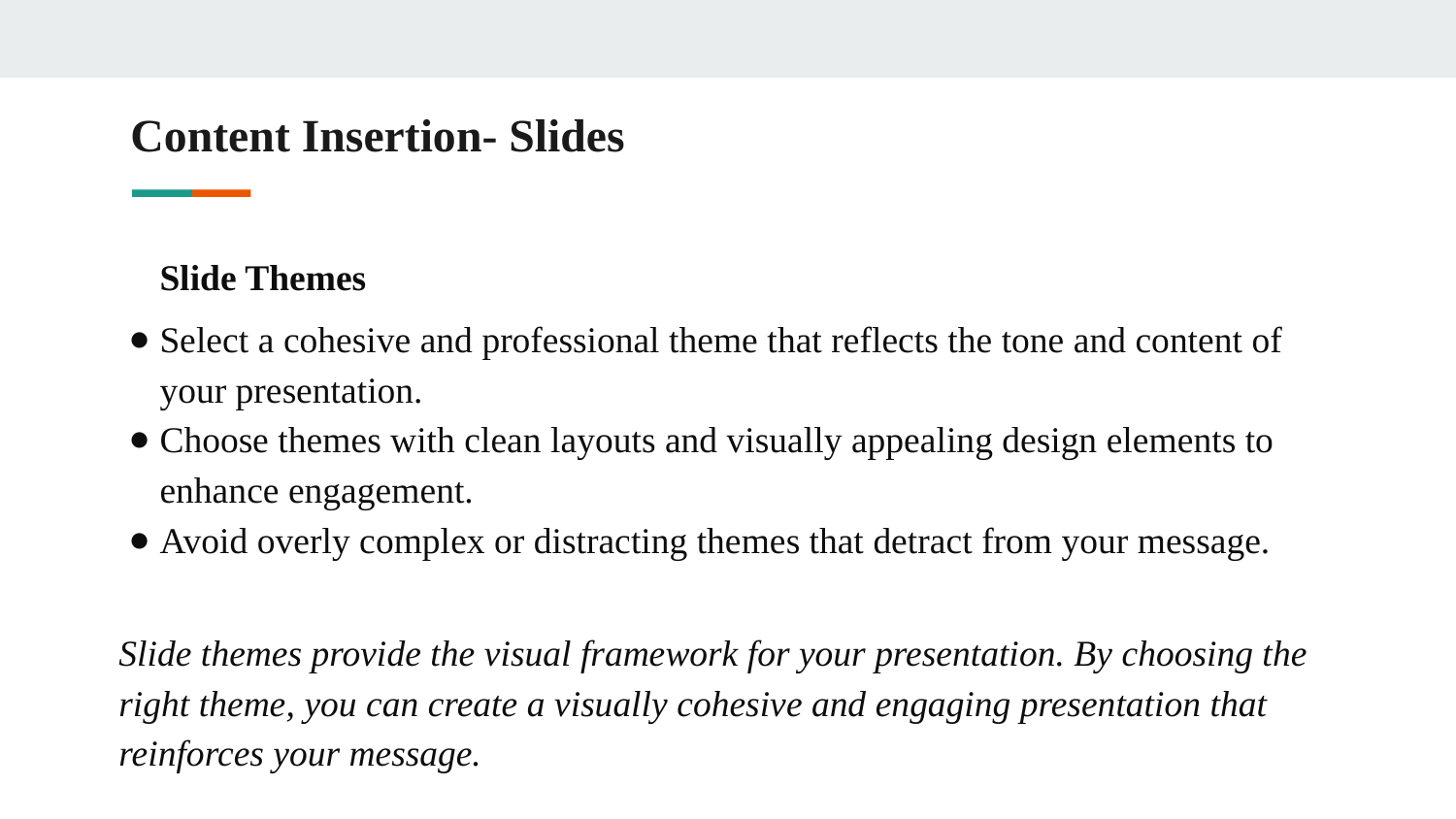

# Content Insertion- Slides
Slide Themes
Select a cohesive and professional theme that reflects the tone and content of your presentation.
Choose themes with clean layouts and visually appealing design elements to enhance engagement.
Avoid overly complex or distracting themes that detract from your message.

Slide themes provide the visual framework for your presentation. By choosing the right theme, you can create a visually cohesive and engaging presentation that reinforces your message.